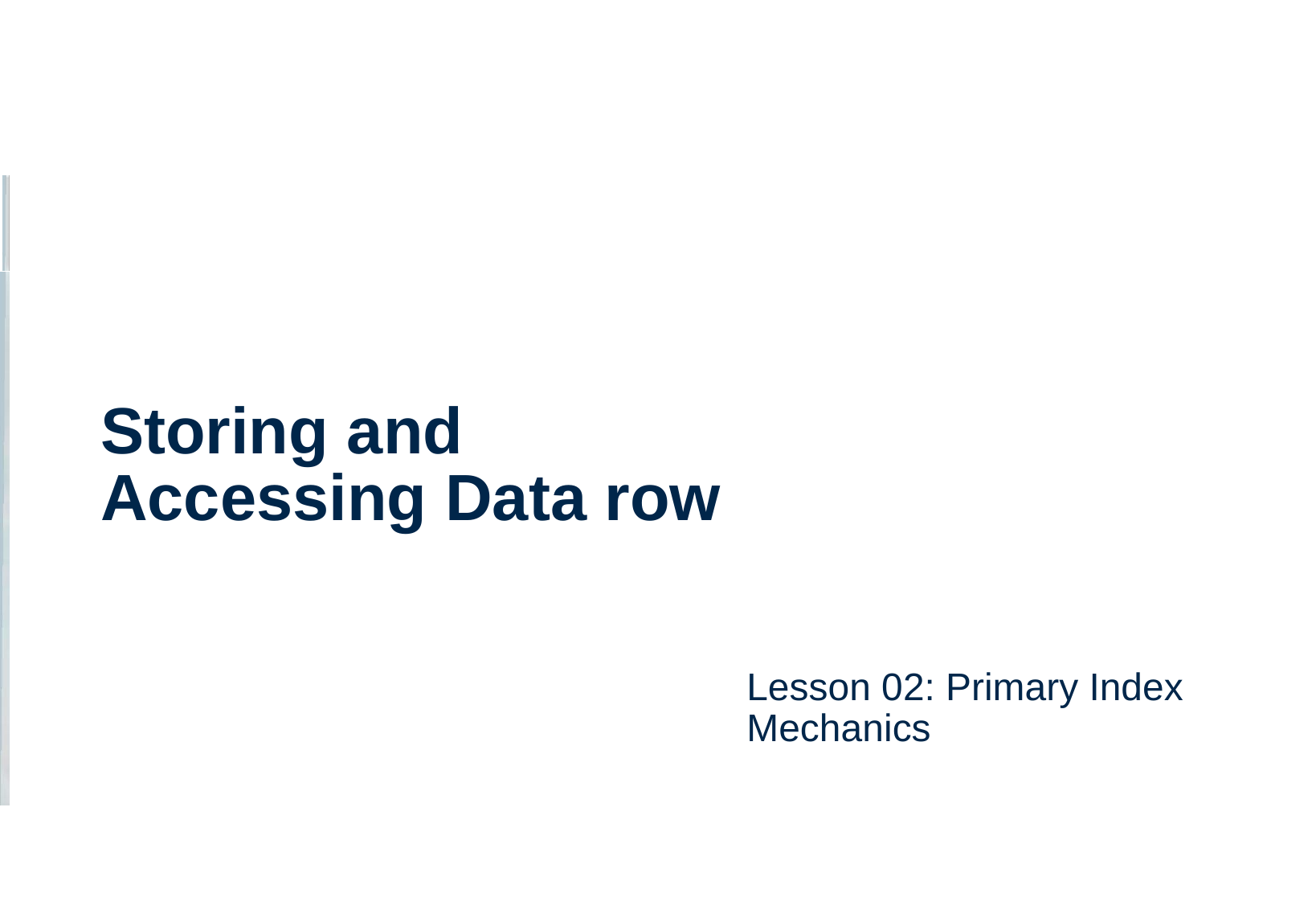

# Storing and Accessing Data row
Lesson 02: Primary Index Mechanics